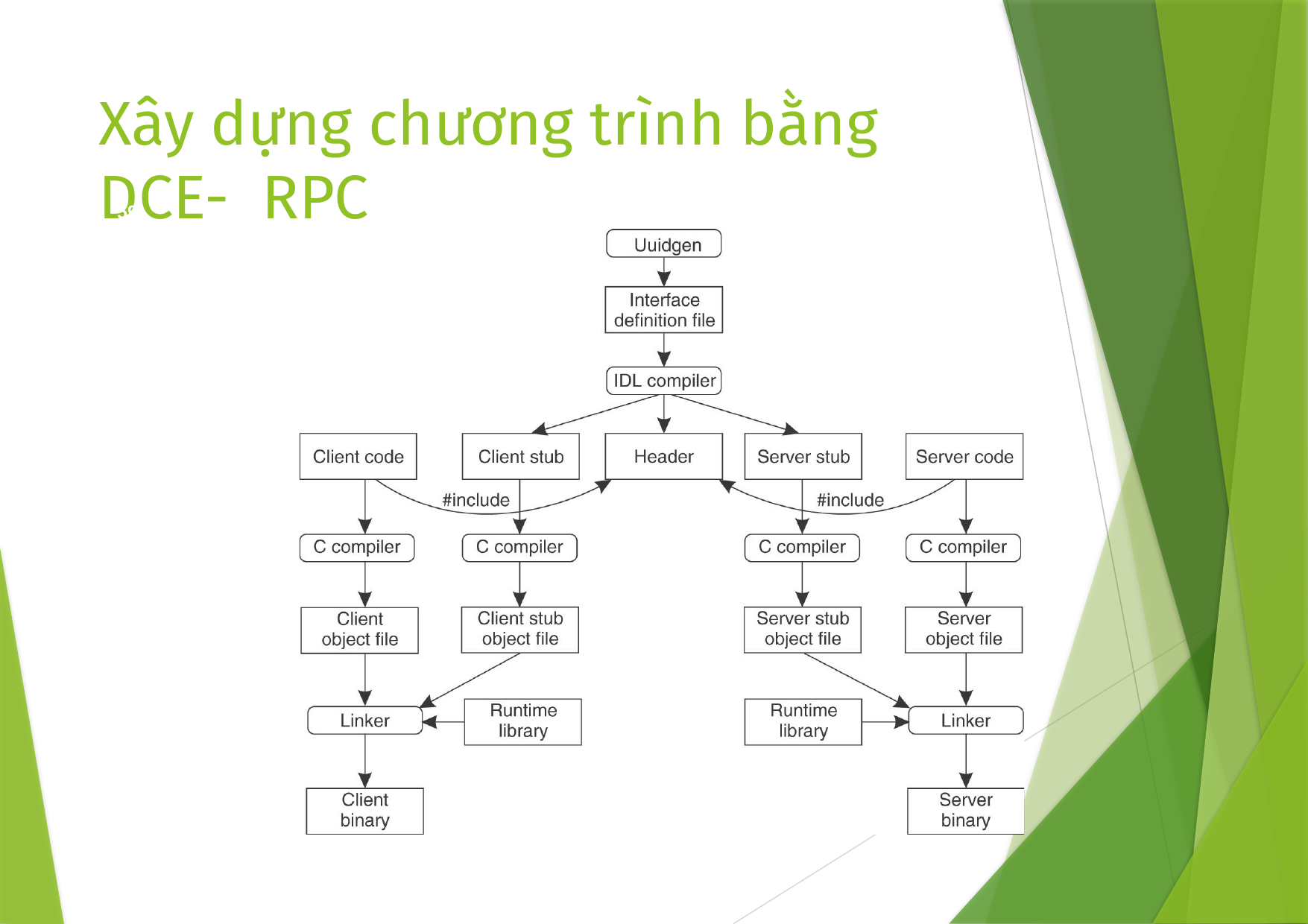

# Xây dựng chương trình bằng DCE-  RPC
59